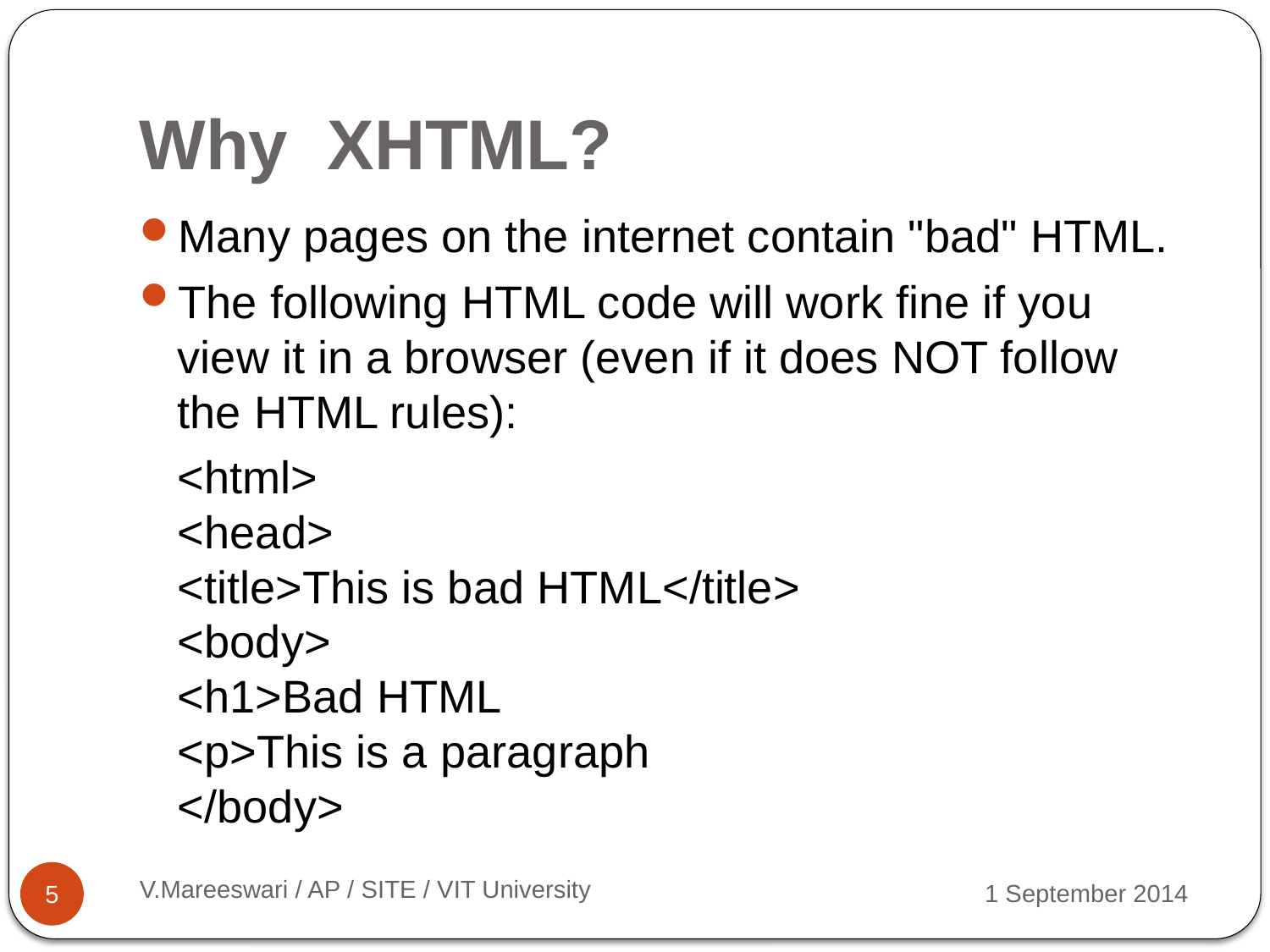

# Why  XHTML?
Many pages on the internet contain "bad" HTML.
The following HTML code will work fine if you view it in a browser (even if it does NOT follow the HTML rules):
	<html>
<head>
<title>This is bad HTML</title>
<body>
<h1>Bad HTML
<p>This is a paragraph
</body>
V.Mareeswari / AP / SITE / VIT University
1 September 2014
5